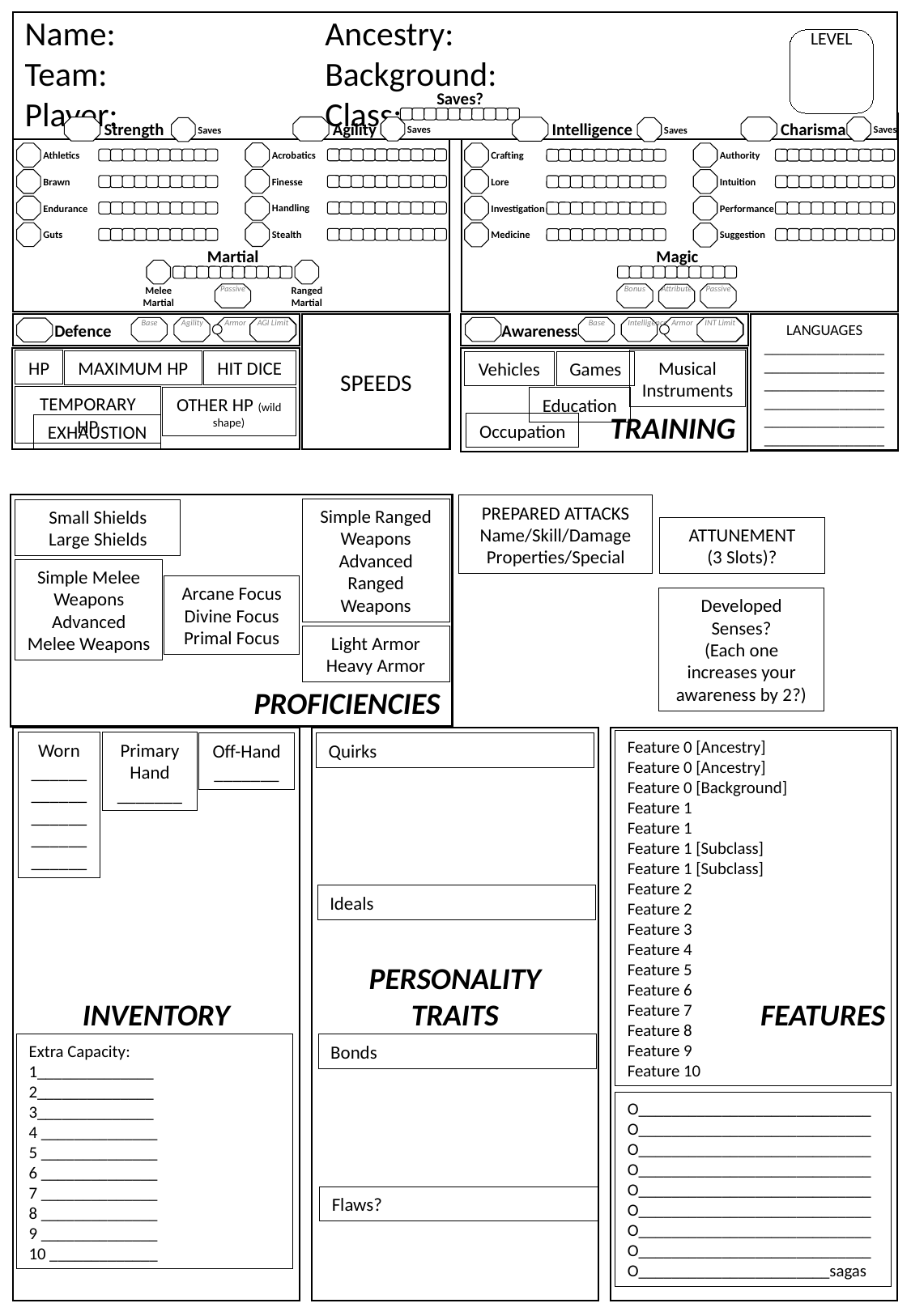

Ancestry:
Background:
Class:
Name:
Team:
Player:

LEVEL

Saves?

Agility

Acrobatics

Finesse

Handling

Stealth

Strength

Athletics

Brawn

Endurance

Guts

Charisma

Authority

Intuition

Performance

Suggestion

Intelligence

Crafting

Lore

Investigation

Medicine

Saves
Saves
Saves
Saves
Magic

Bonus
Martial

Ranged
Martial

Passive

Melee
Martial
Passive
Attribute

SPEEDS
LANGUAGES
________________
________________ ________________ ________________ ________________ ________________
Base
Base
Armor
Armor
Intelligence
Agility
AGI Limit
INT Limit

Awareness

Defence

TRAINING
HP
Musical Instruments
MAXIMUM HP
HIT DICE
Vehicles
Games
TEMPORARY HP
OTHER HP (wild shape)
Education
Occupation
EXHAUSTION
PROFICIENCIES
PREPARED ATTACKS
Name/Skill/Damage
Properties/Special
Simple Ranged Weapons
Advanced Ranged Weapons
Small Shields
Large Shields
ATTUNEMENT
(3 Slots)?
Simple Melee Weapons
Advanced Melee Weapons
Arcane Focus
Divine Focus
Primal Focus
Developed Senses?
(Each one increases your awareness by 2?)
Light Armor Heavy Armor
INVENTORY
PERSONALITY TRAITS

FEATURES
Feature 0 [Ancestry]
Feature 0 [Ancestry]
Feature 0 [Background]
Feature 1
Feature 1
Feature 1 [Subclass]
Feature 1 [Subclass]
Feature 2
Feature 2
Feature 3
Feature 4
Feature 5
Feature 6
Feature 7
Feature 8
Feature 9
Feature 10
Worn
______________________________
Primary Hand
_______
Off-Hand
_______
Quirks
Ideals
Extra Capacity:
1______________
2______________
3______________
4 ______________
5 ______________
6 ______________
7 ______________
8 ______________
9 ______________
10 _____________
Bonds
O____________________________
O____________________________
O____________________________
O____________________________
O____________________________
O____________________________
O____________________________
O____________________________
O_______________________sagas
Flaws?